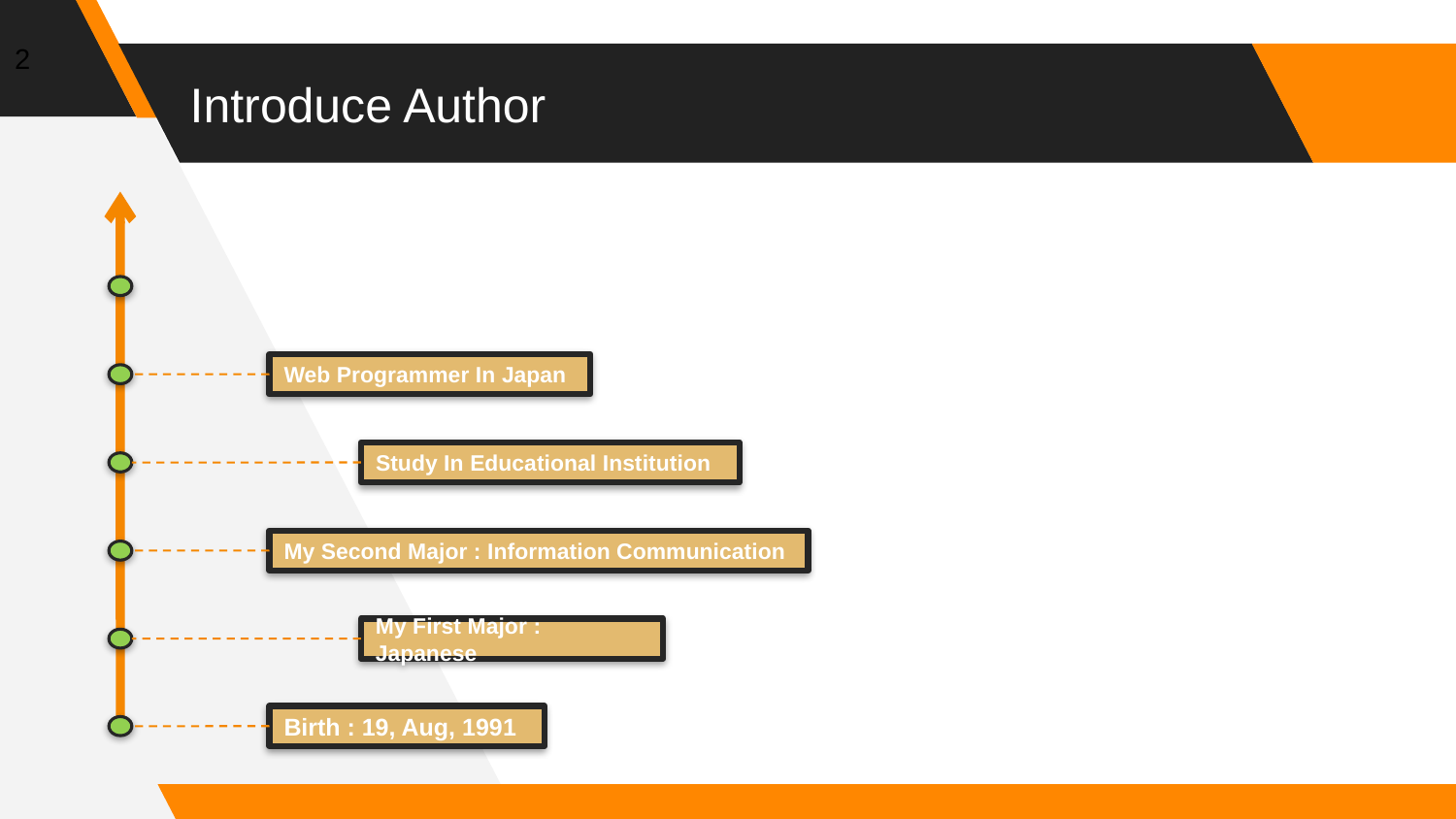

2
# Introduce Author

Web Programmer In Japan

Study In Educational Institution

My Second Major : Information Communication

My First Major : Japanese

Birth : 19, Aug, 1991